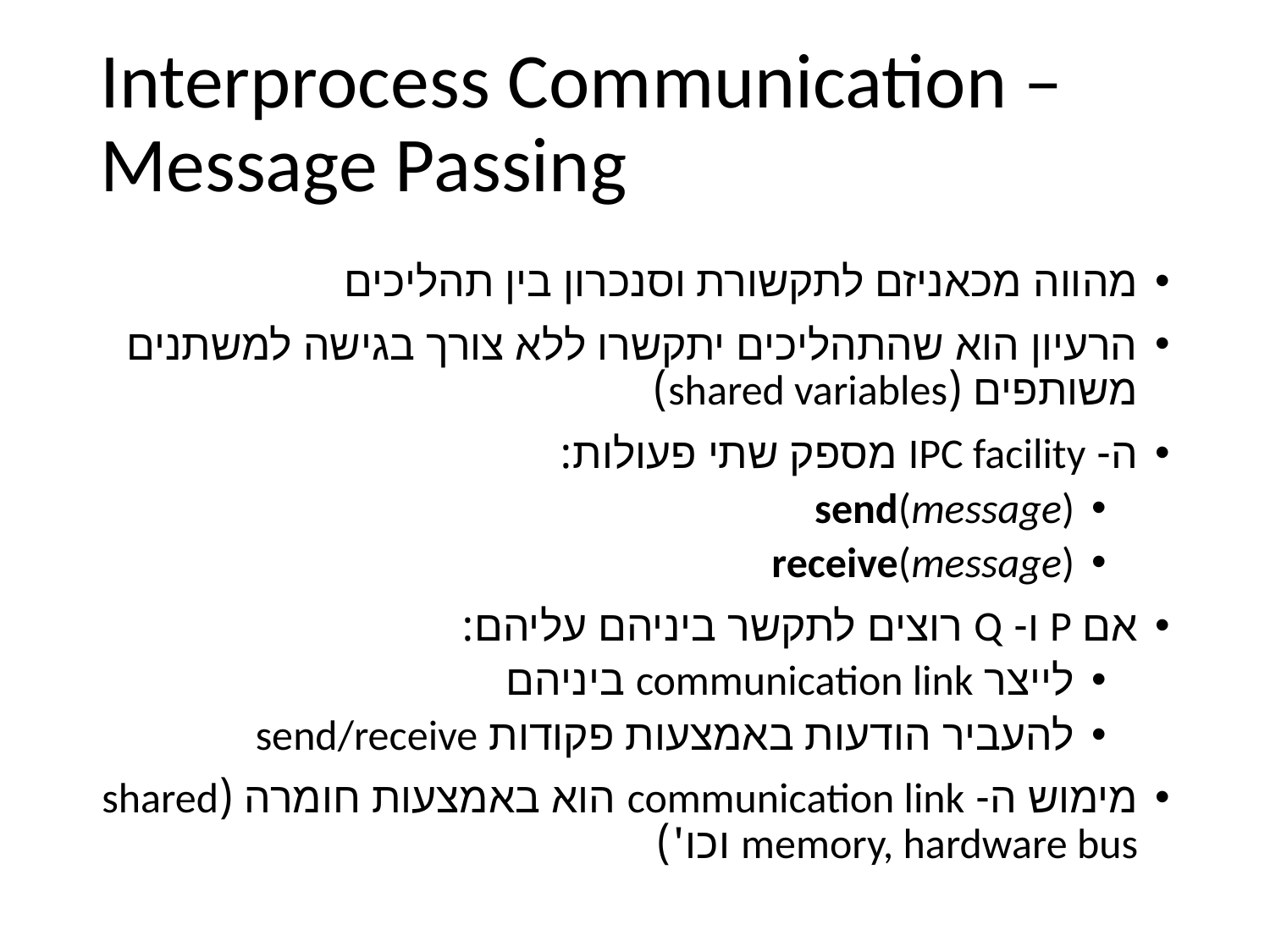

# Interprocess Communication – Message Passing
מהווה מכאניזם לתקשורת וסנכרון בין תהליכים
הרעיון הוא שהתהליכים יתקשרו ללא צורך בגישה למשתנים משותפים (shared variables)
ה- IPC facility מספק שתי פעולות:
send(message)
receive(message)
אם P ו- Q רוצים לתקשר ביניהם עליהם:
לייצר communication link ביניהם
להעביר הודעות באמצעות פקודות send/receive
מימוש ה- communication link הוא באמצעות חומרה (shared memory, hardware bus וכו')